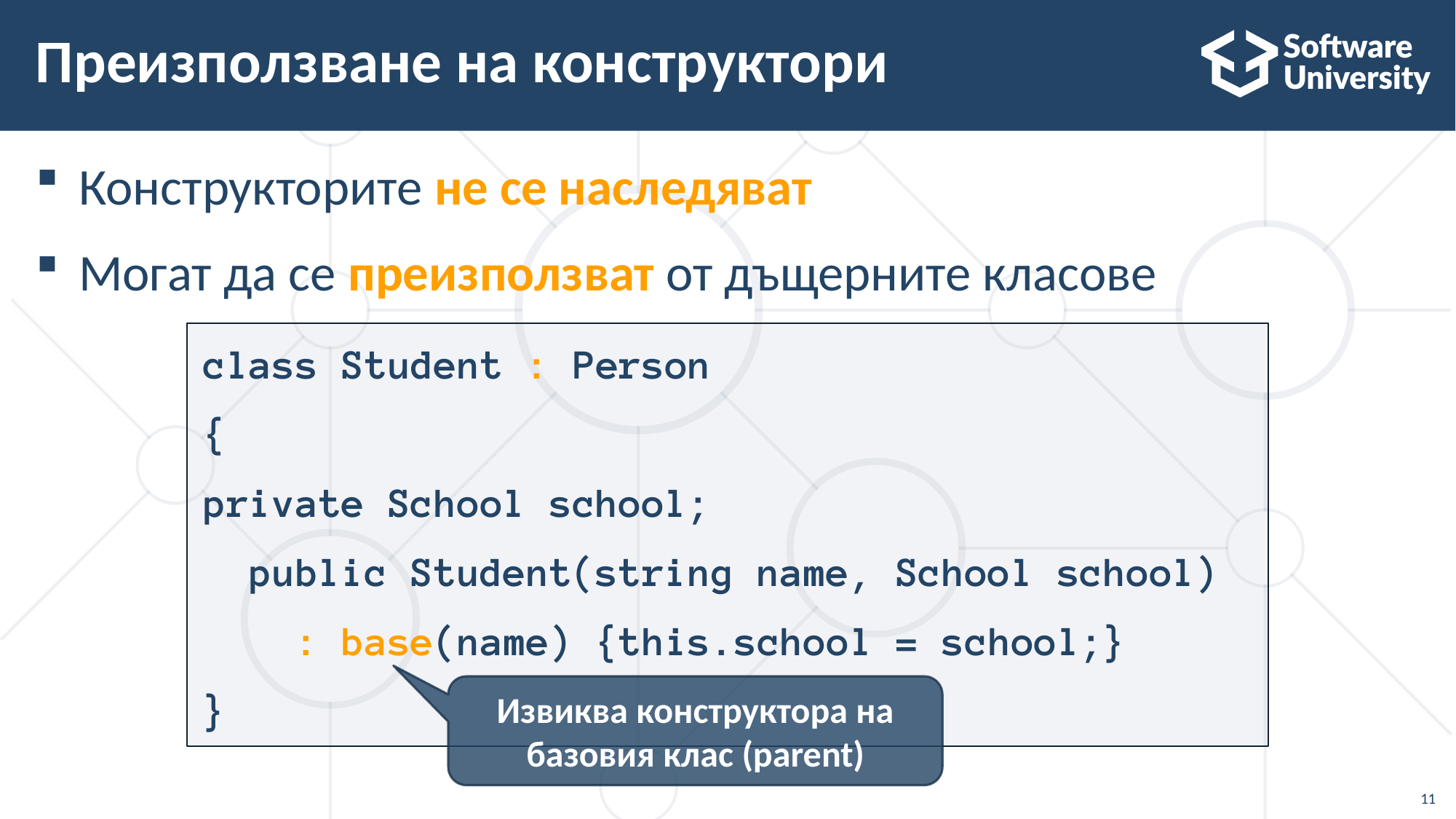

# Преизползване на конструктори
Конструкторите не се наследяват
Могат да се преизползват от дъщерните класове

class Student : Person
{
private School school;
  public Student(string name, School school)
    : base(name) {this.school = school;}
}
Извиква конструктора на базовия клас (parent)
11